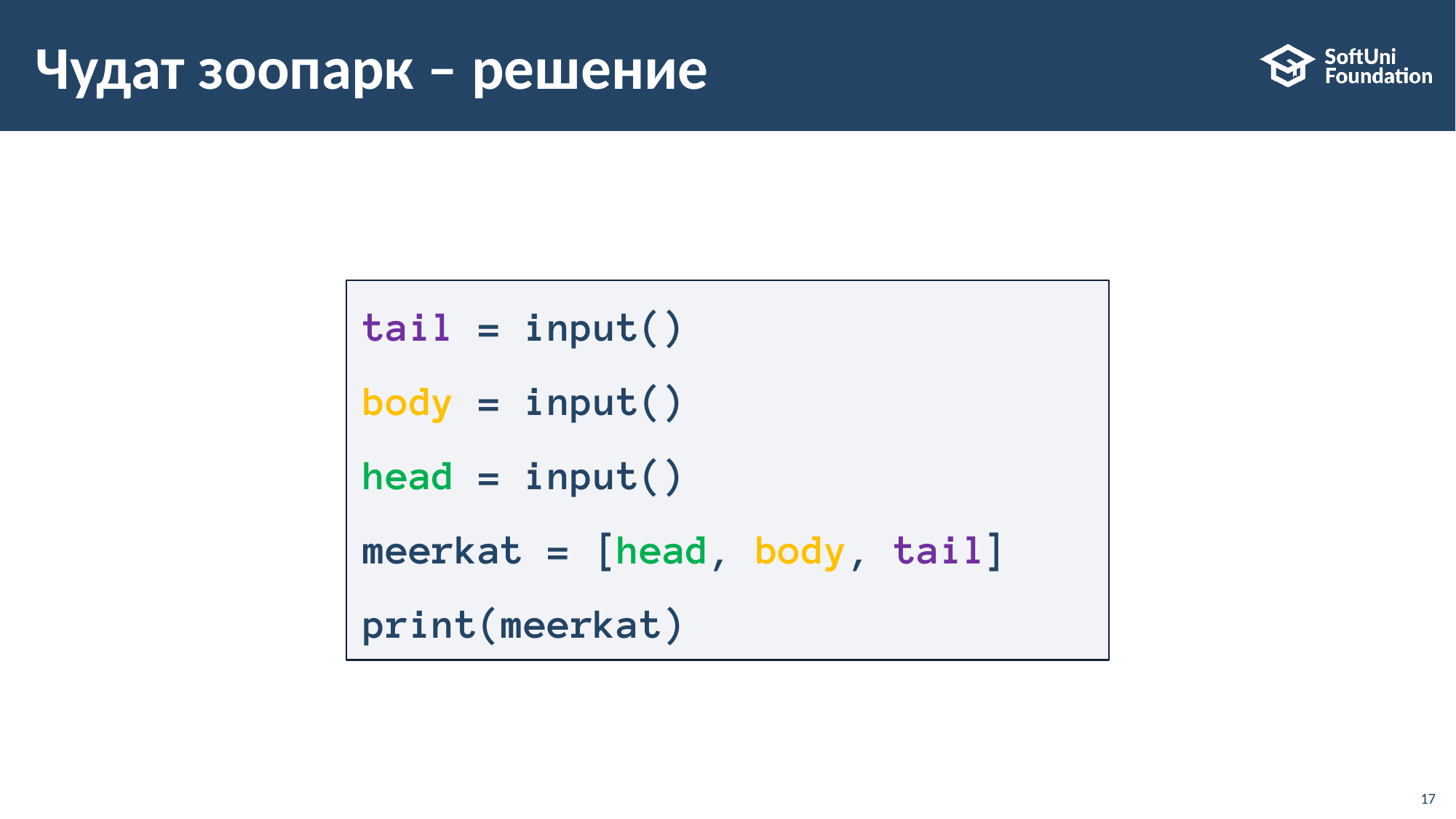

# Чудат зоопарк – решение
tail = input()
body = input()
head = input()
meerkat = [head, body, tail]
print(meerkat)
17